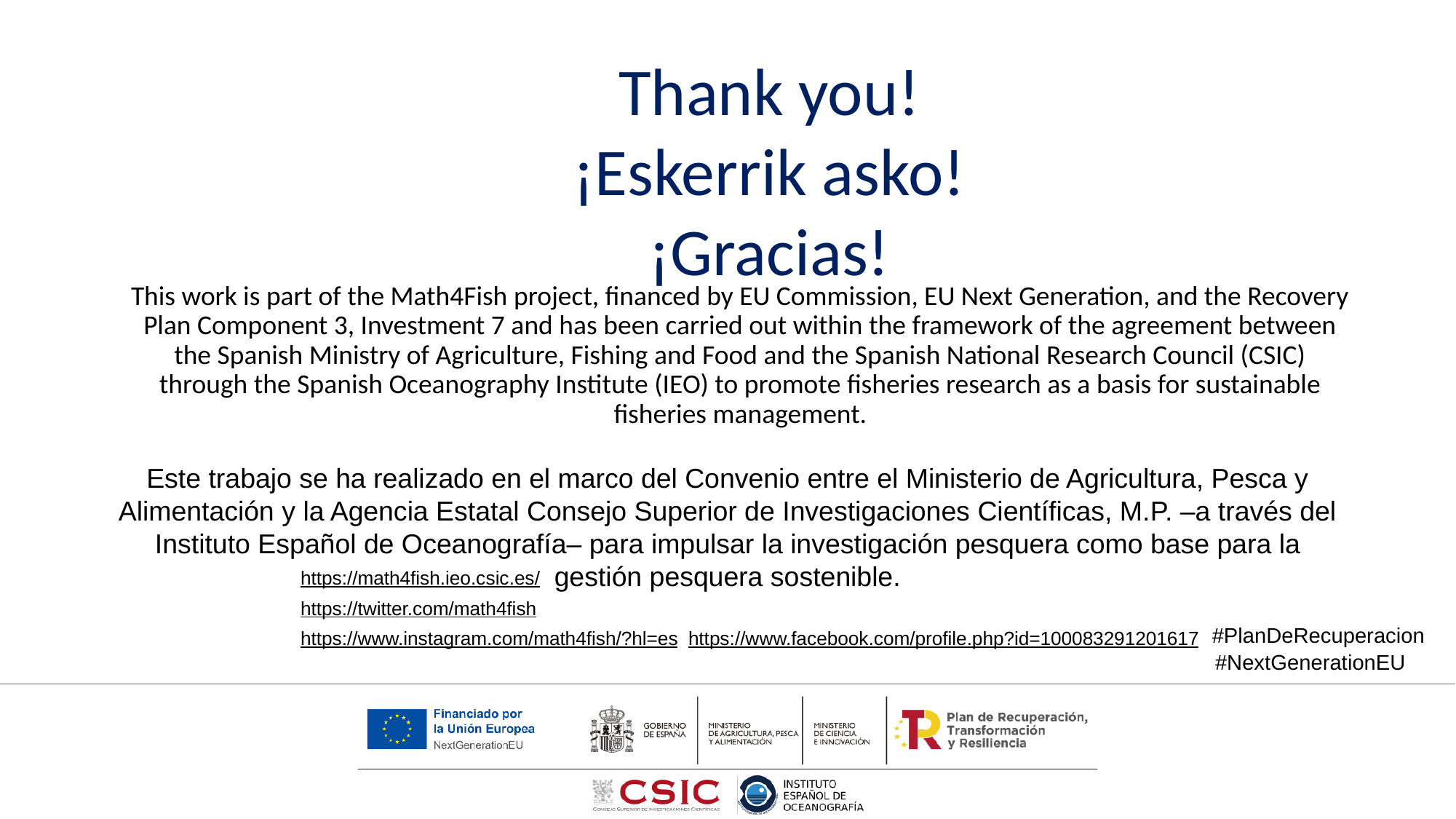

Thank you!
¡Eskerrik asko!
¡Gracias!
# This work is part of the Math4Fish project, financed by EU Commission, EU Next Generation, and the Recovery Plan Component 3, Investment 7 and has been carried out within the framework of the agreement between the Spanish Ministry of Agriculture, Fishing and Food and the Spanish National Research Council (CSIC) through the Spanish Oceanography Institute (IEO) to promote fisheries research as a basis for sustainable fisheries management.
https://math4fish.ieo.csic.es/
https://twitter.com/math4fish
https://www.instagram.com/math4fish/?hl=es  https://www.facebook.com/profile.php?id=100083291201617